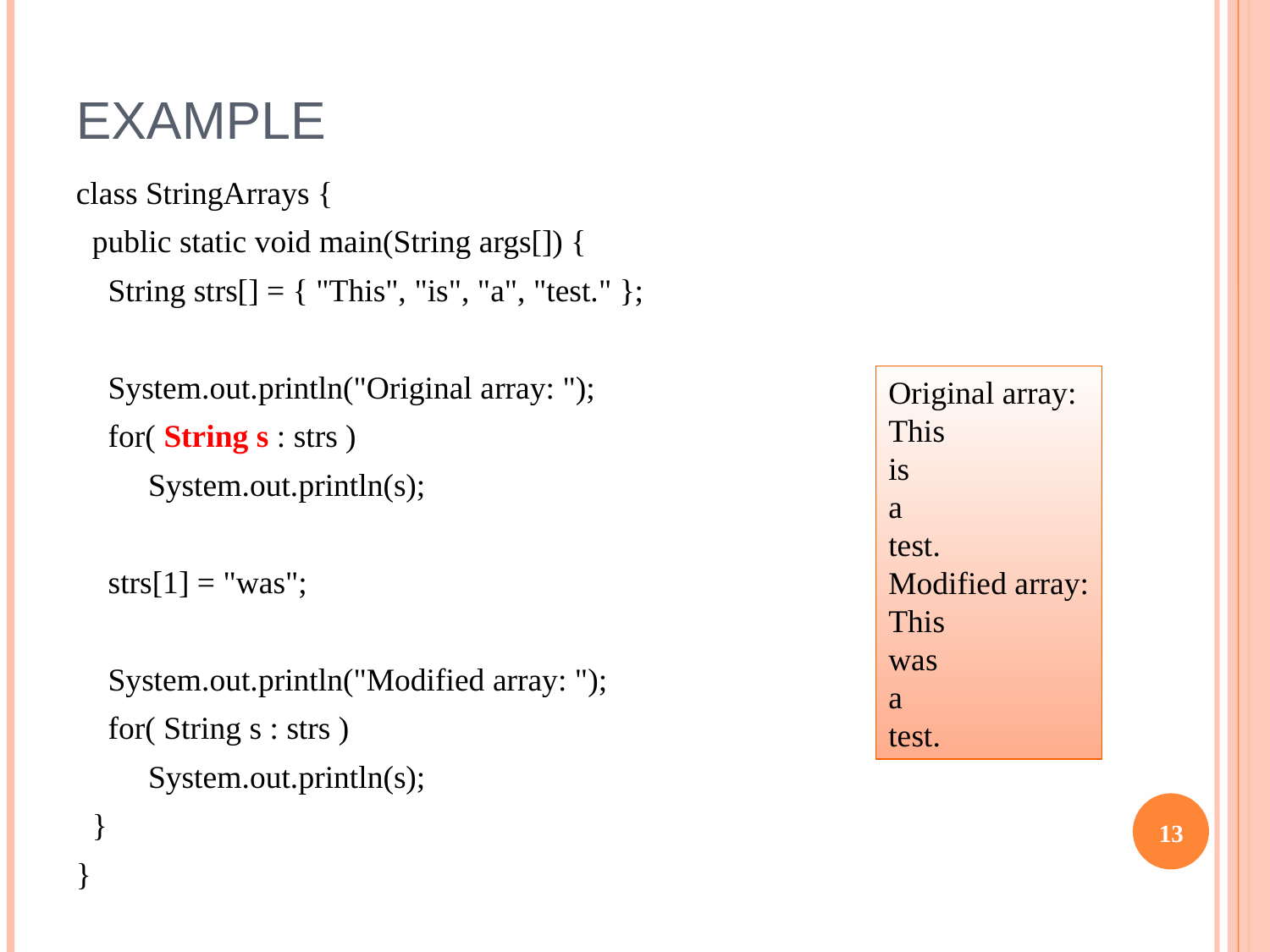

# Example
class StringArrays {
  public static void main(String args[]) {
    String strs[] = { "This", "is", "a", "test." };

    System.out.println("Original array: ");
    for( String s : strs )
         System.out.println(s);

    strs[1] = "was";

    System.out.println("Modified array: ");
    for( String s : strs )
         System.out.println(s);
  }
}
Original array:
This
is
a
test.
Modified array:
This
was
a
test.
13